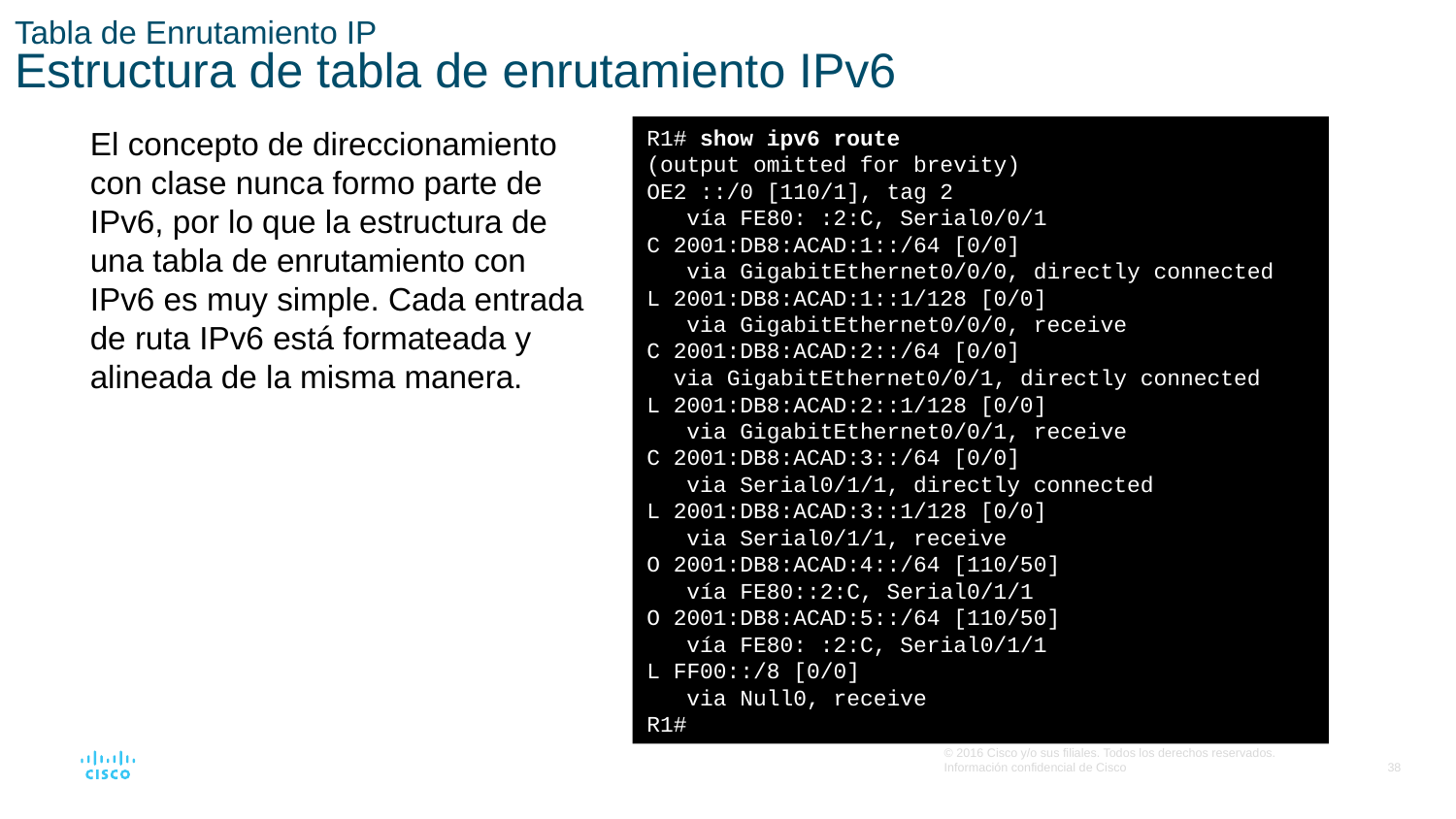

# Tabla de Enrutamiento IP Estructura de tabla de enrutamiento IPv6
El concepto de direccionamiento con clase nunca formo parte de IPv6, por lo que la estructura de una tabla de enrutamiento con IPv6 es muy simple. Cada entrada de ruta IPv6 está formateada y alineada de la misma manera.
R1# show ipv6 route
(output omitted for brevity)
OE2 ::/0 [110/1], tag 2
   vía FE80: :2:C, Serial0/0/1
C 2001:DB8:ACAD:1::/64 [0/0]
   via GigabitEthernet0/0/0, directly connected
L 2001:DB8:ACAD:1::1/128 [0/0]
   via GigabitEthernet0/0/0, receive
C 2001:DB8:ACAD:2::/64 [0/0]
  via GigabitEthernet0/0/1, directly connected
L 2001:DB8:ACAD:2::1/128 [0/0]
   via GigabitEthernet0/0/1, receive
C 2001:DB8:ACAD:3::/64 [0/0]
   via Serial0/1/1, directly connected
L 2001:DB8:ACAD:3::1/128 [0/0]
   via Serial0/1/1, receive
O 2001:DB8:ACAD:4::/64 [110/50]
   vía FE80::2:C, Serial0/1/1
O 2001:DB8:ACAD:5::/64 [110/50]
   vía FE80: :2:C, Serial0/1/1
L FF00::/8 [0/0]
   via Null0, receive
R1#